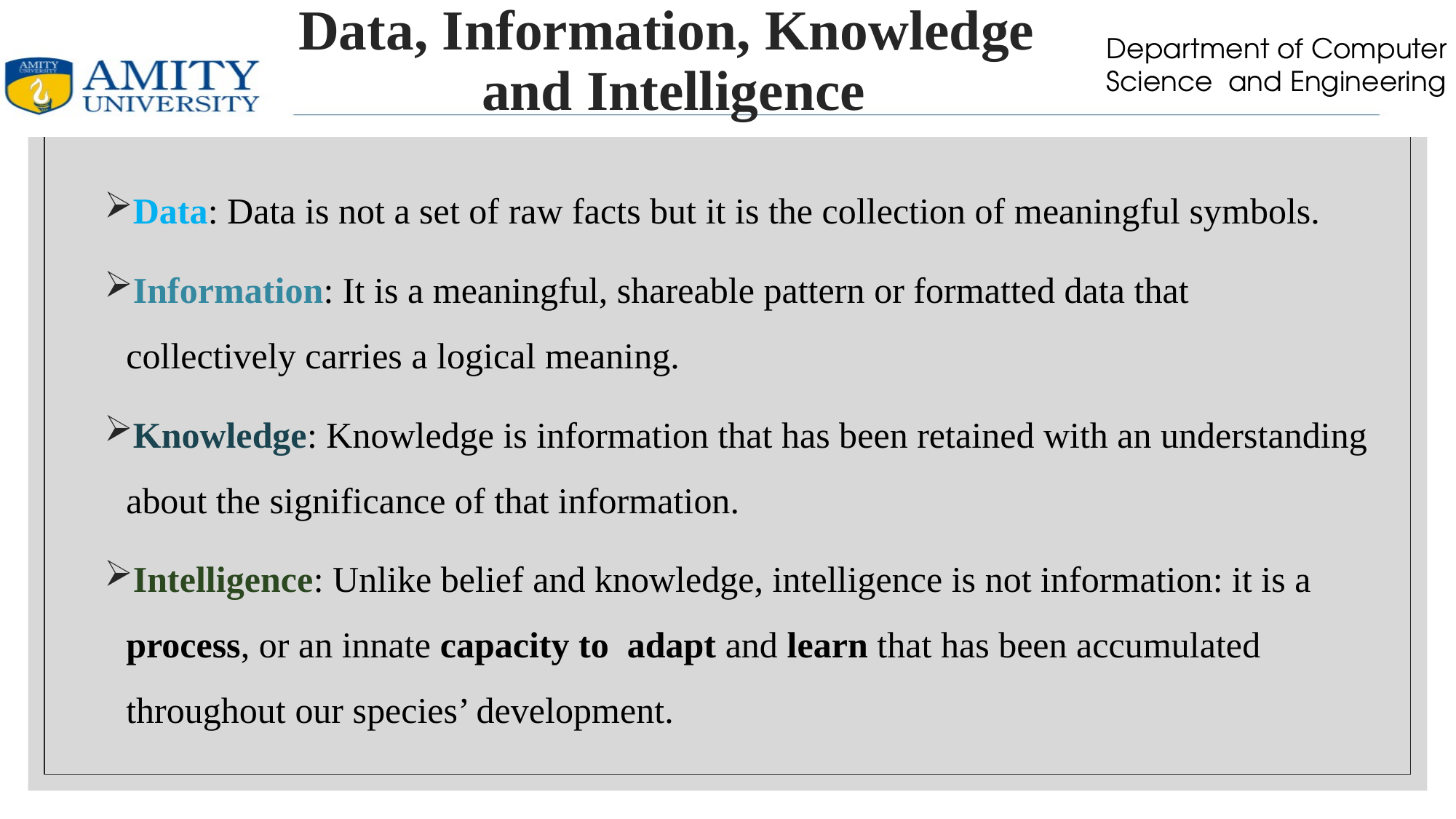

# Data, Information, Knowledge and Intelligence
Data: Data is not a set of raw facts but it is the collection of meaningful symbols.
Information: It is a meaningful, shareable pattern or formatted data that collectively carries a logical meaning.
Knowledge: Knowledge is information that has been retained with an understanding about the significance of that information.
Intelligence: Unlike belief and knowledge, intelligence is not information: it is a process, or an innate capacity to  adapt and learn that has been accumulated throughout our species’ development.